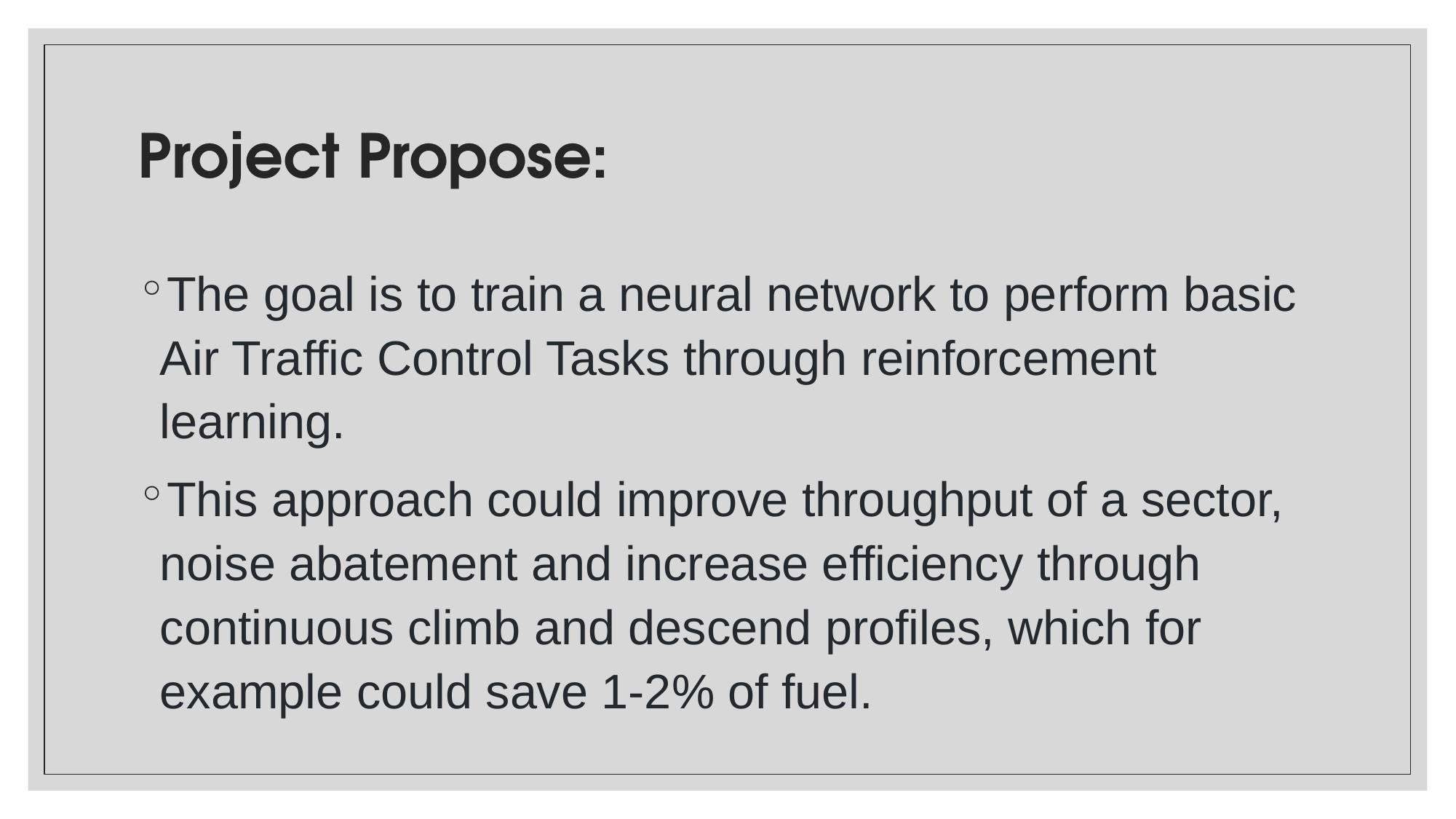

# Project Propose:
The goal is to train a neural network to perform basic Air Traffic Control Tasks through reinforcement learning.
This approach could improve throughput of a sector, noise abatement and increase efficiency through continuous climb and descend profiles, which for example could save 1-2% of fuel.